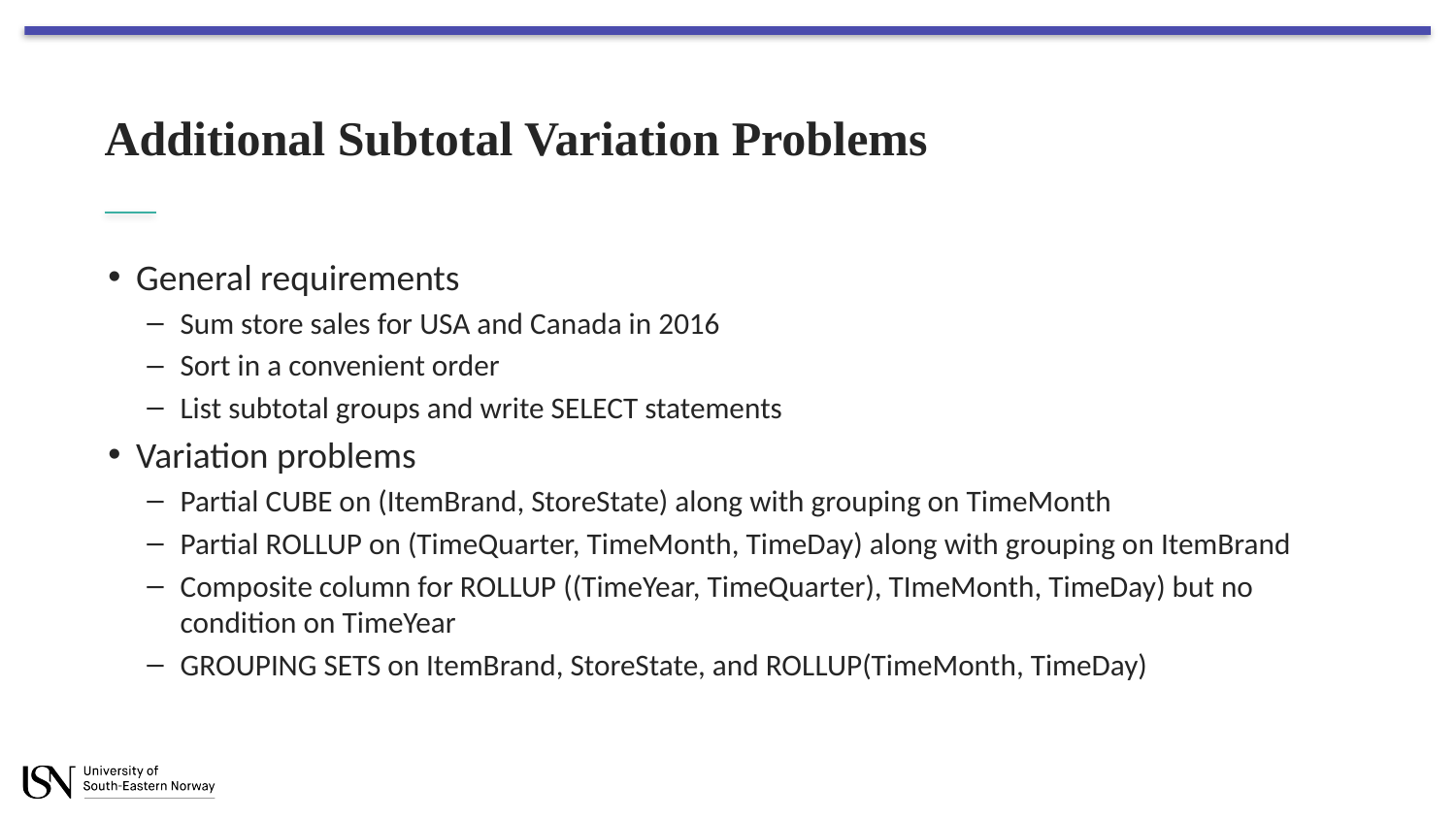

# Additional Subtotal Variation Problems
General requirements
Sum store sales for USA and Canada in 2016
Sort in a convenient order
List subtotal groups and write SELECT statements
Variation problems
Partial CUBE on (ItemBrand, StoreState) along with grouping on TimeMonth
Partial ROLLUP on (TimeQuarter, TimeMonth, TimeDay) along with grouping on ItemBrand
Composite column for ROLLUP ((TimeYear, TimeQuarter), TImeMonth, TimeDay) but no condition on TimeYear
GROUPING SETS on ItemBrand, StoreState, and ROLLUP(TimeMonth, TimeDay)